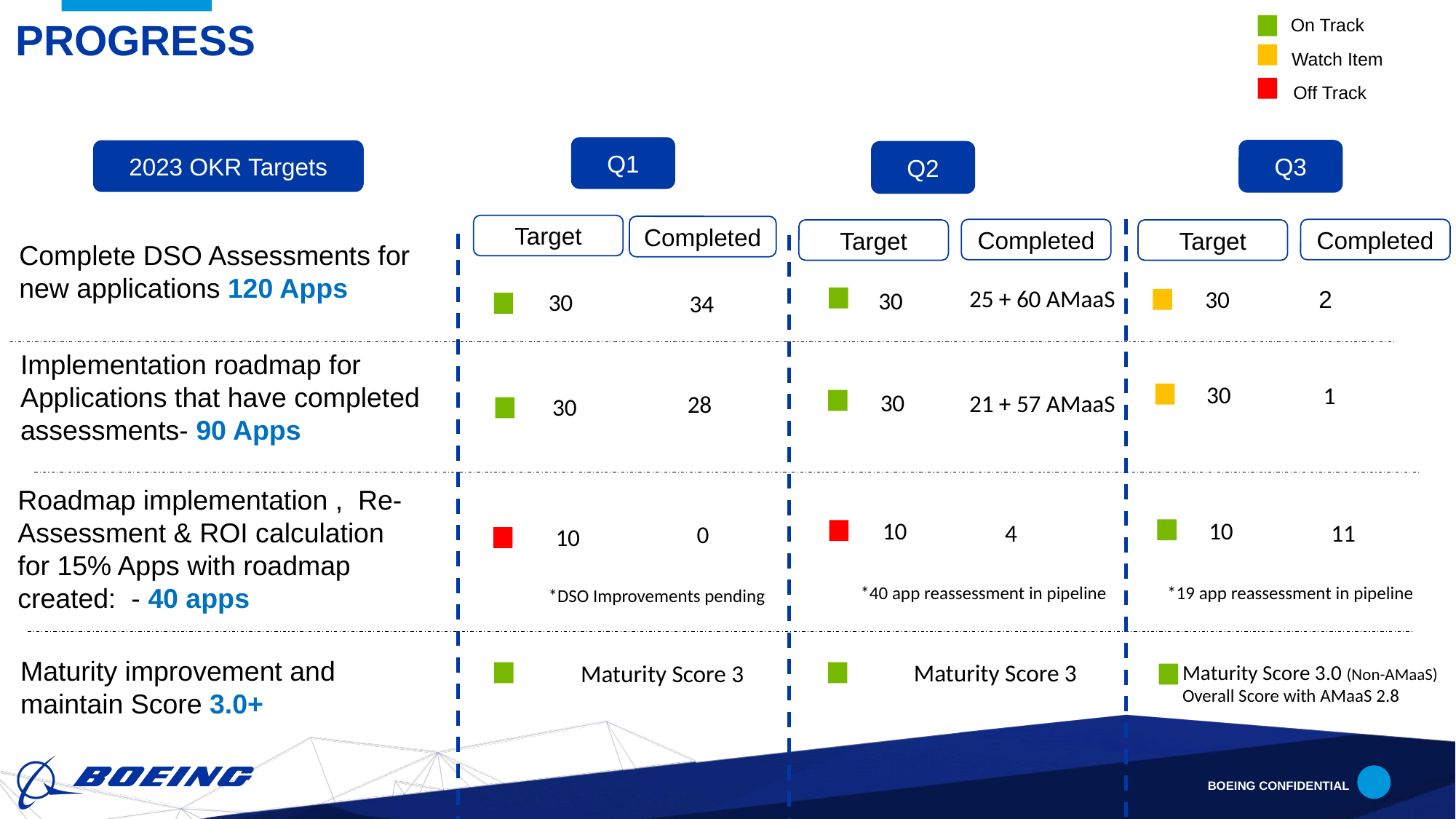

# Progress
On Track

Watch Item

Off Track
Q1
Q3
2023 OKR Targets
Q2
Target
Completed
Completed
Completed
Target
Target
Complete DSO Assessments for new applications 120 Apps
25 + 60 AMaaS
2
30
30
30
34

Implementation roadmap for Applications that have completed assessments- 90 Apps

30
1
30
21 + 57 AMaaS
28

30

Roadmap implementation ,  Re-Assessment & ROI calculation for 15% Apps with roadmap created:  - 40 apps
10
10
4
11
0
10

*40 app reassessment in pipeline
*19 app reassessment in pipeline
*DSO Improvements pending
Maturity improvement and maintain Score 3.0+
Maturity Score 3
Maturity Score 3
Maturity Score 3.0 (Non-AMaaS)
Overall Score with AMaaS 2.8